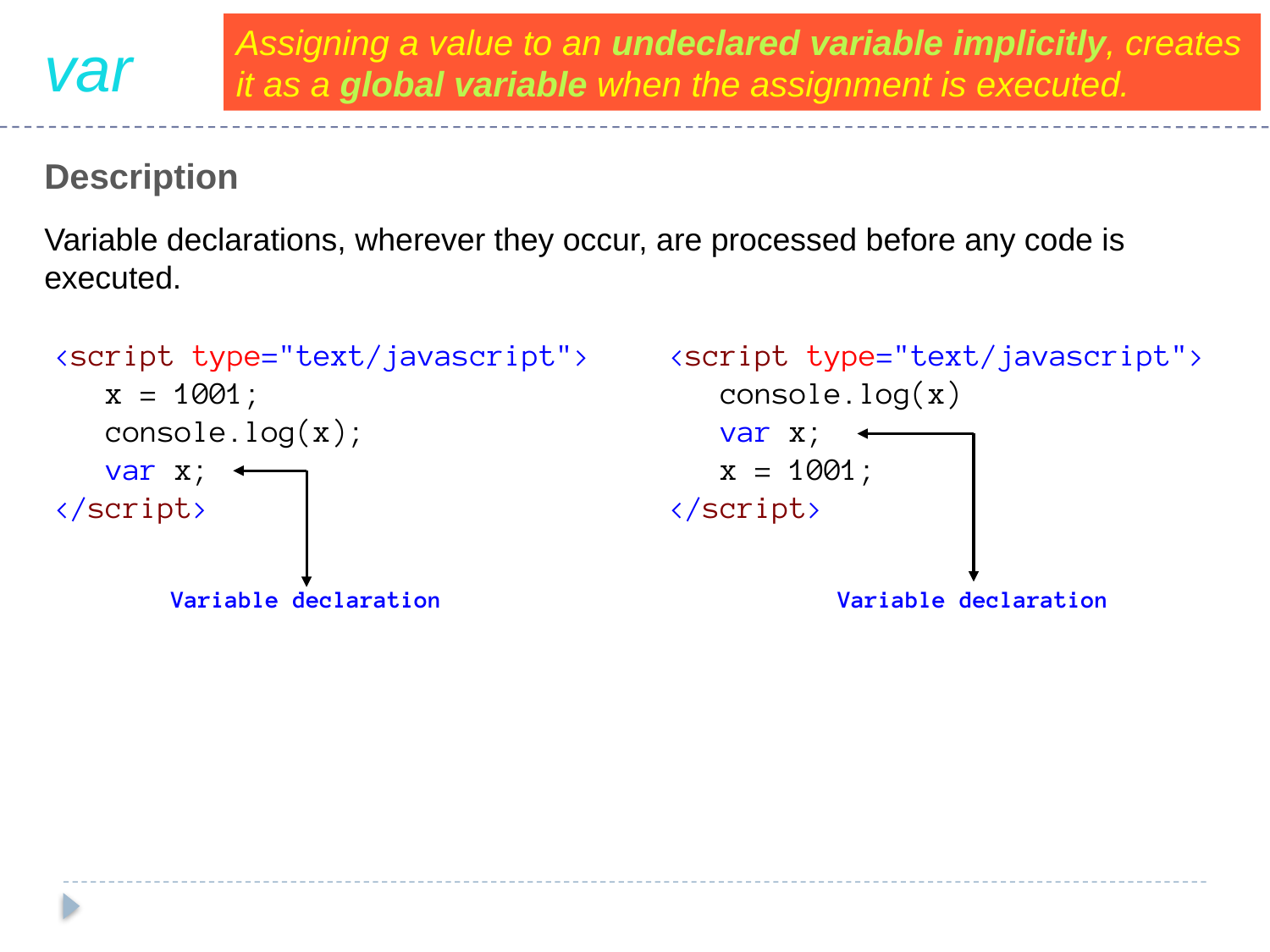

Assigning a value to an undeclared variable implicitly, creates it as a global variable when the assignment is executed.
var
Description
Variable declarations, wherever they occur, are processed before any code is executed.
 <script type="text/javascript">
    x = 1001;
    console.log(x);
    var x;
 </script>
<script type="text/javascript">
   console.log(x)
   var x;
   x = 1001;
</script>
Variable declaration
Variable declaration